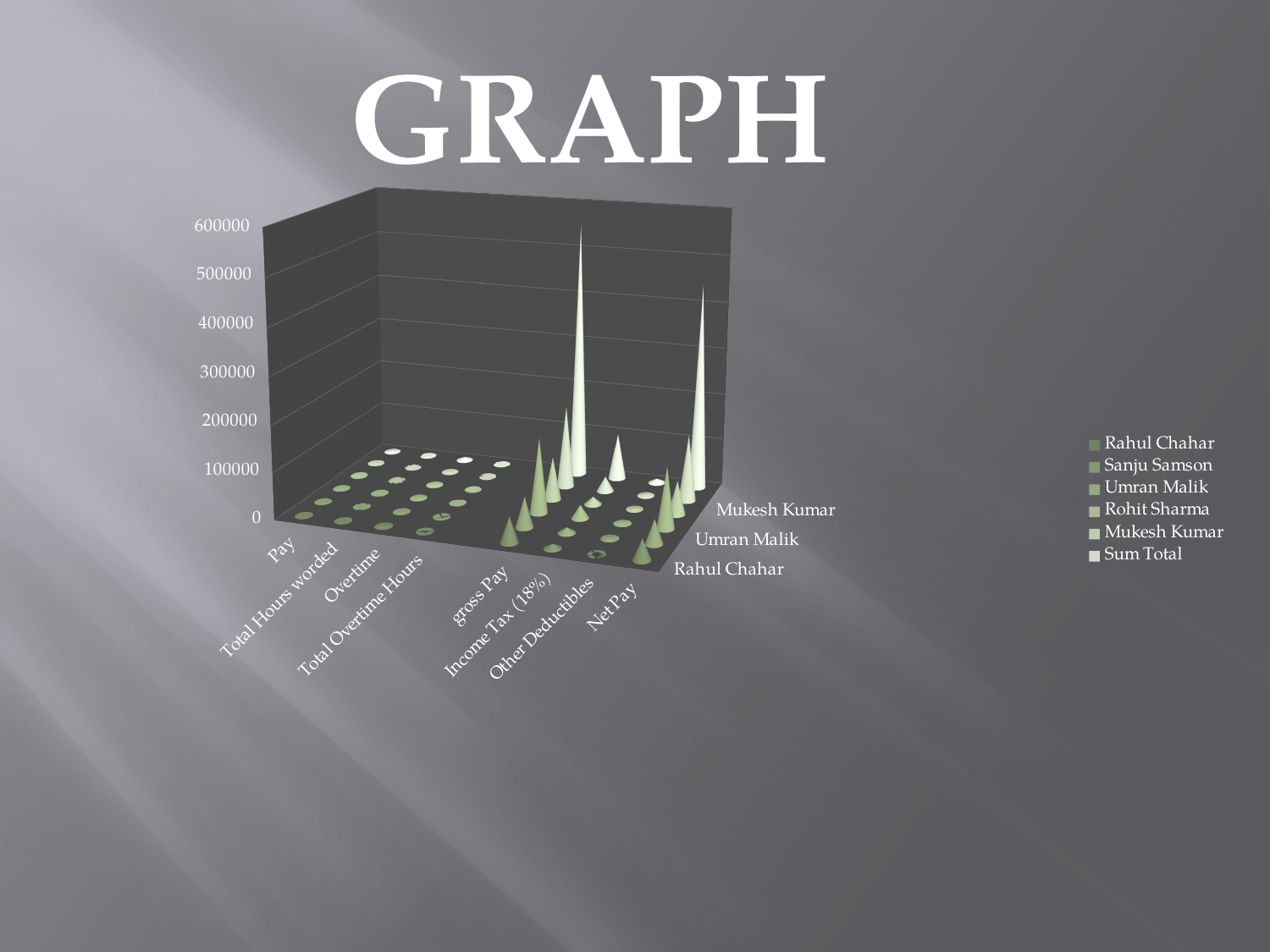

GRAPH

[unsupported chart]

|  |
| --- |